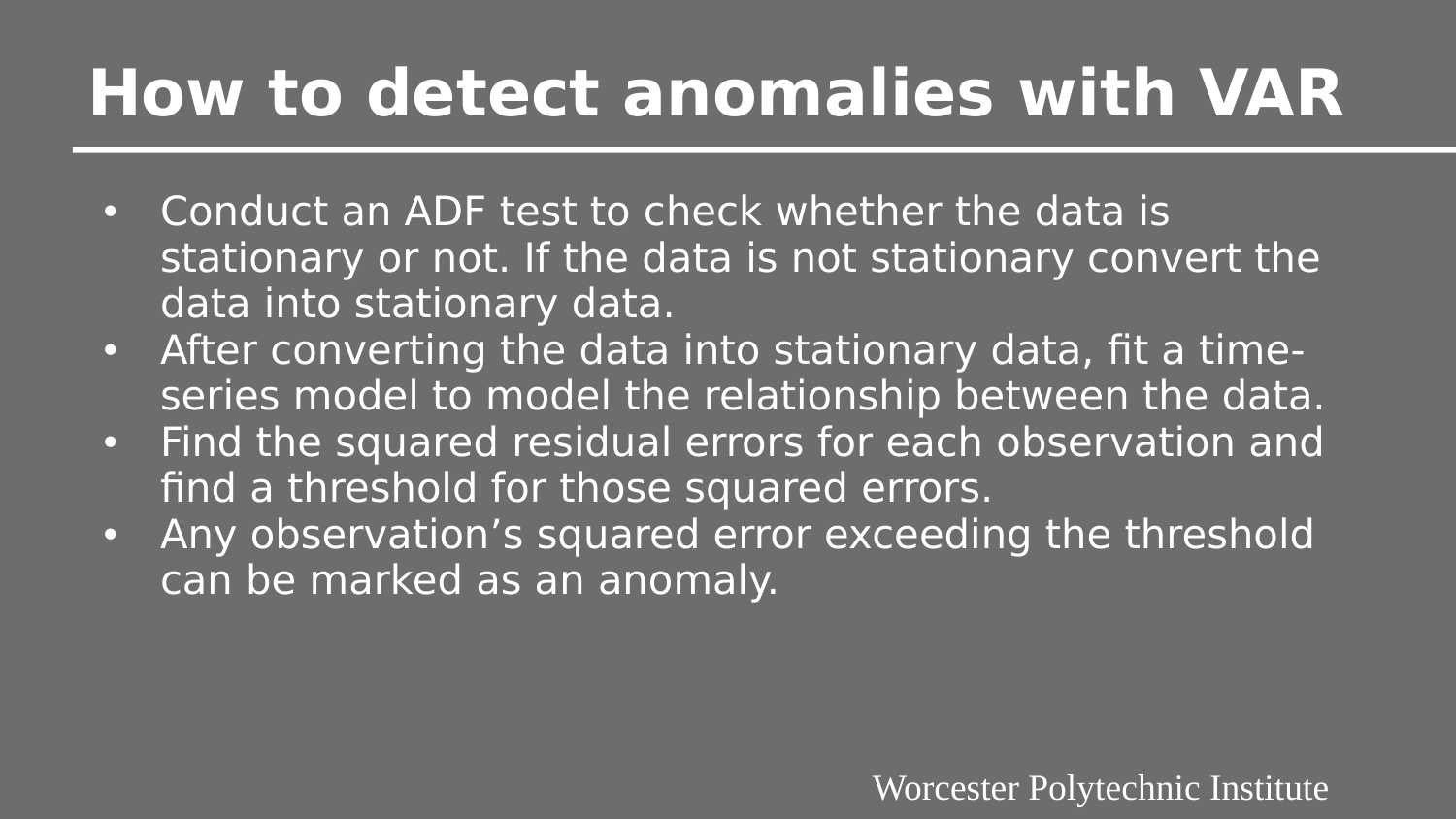

# How to detect anomalies with VAR
Conduct an ADF test to check whether the data is stationary or not. If the data is not stationary convert the data into stationary data.
After converting the data into stationary data, fit a time-series model to model the relationship between the data.
Find the squared residual errors for each observation and find a threshold for those squared errors.
Any observation’s squared error exceeding the threshold can be marked as an anomaly.